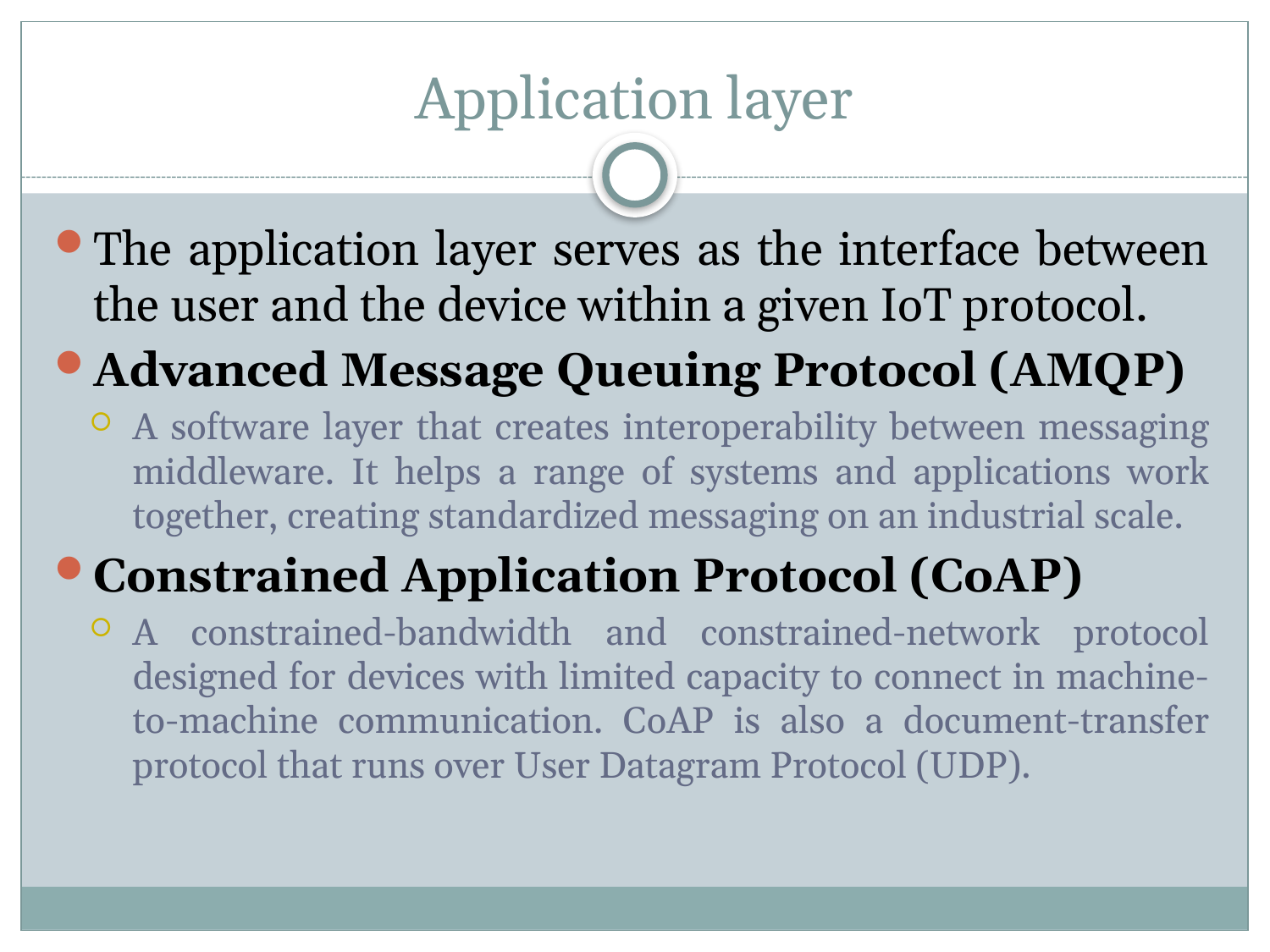

# Application layer
The application layer serves as the interface between the user and the device within a given IoT protocol.
Advanced Message Queuing Protocol (AMQP)
A software layer that creates interoperability between messaging middleware. It helps a range of systems and applications work together, creating standardized messaging on an industrial scale.
Constrained Application Protocol (CoAP)
A constrained-bandwidth and constrained-network protocol designed for devices with limited capacity to connect in machine-to-machine communication. CoAP is also a document-transfer protocol that runs over User Datagram Protocol (UDP).